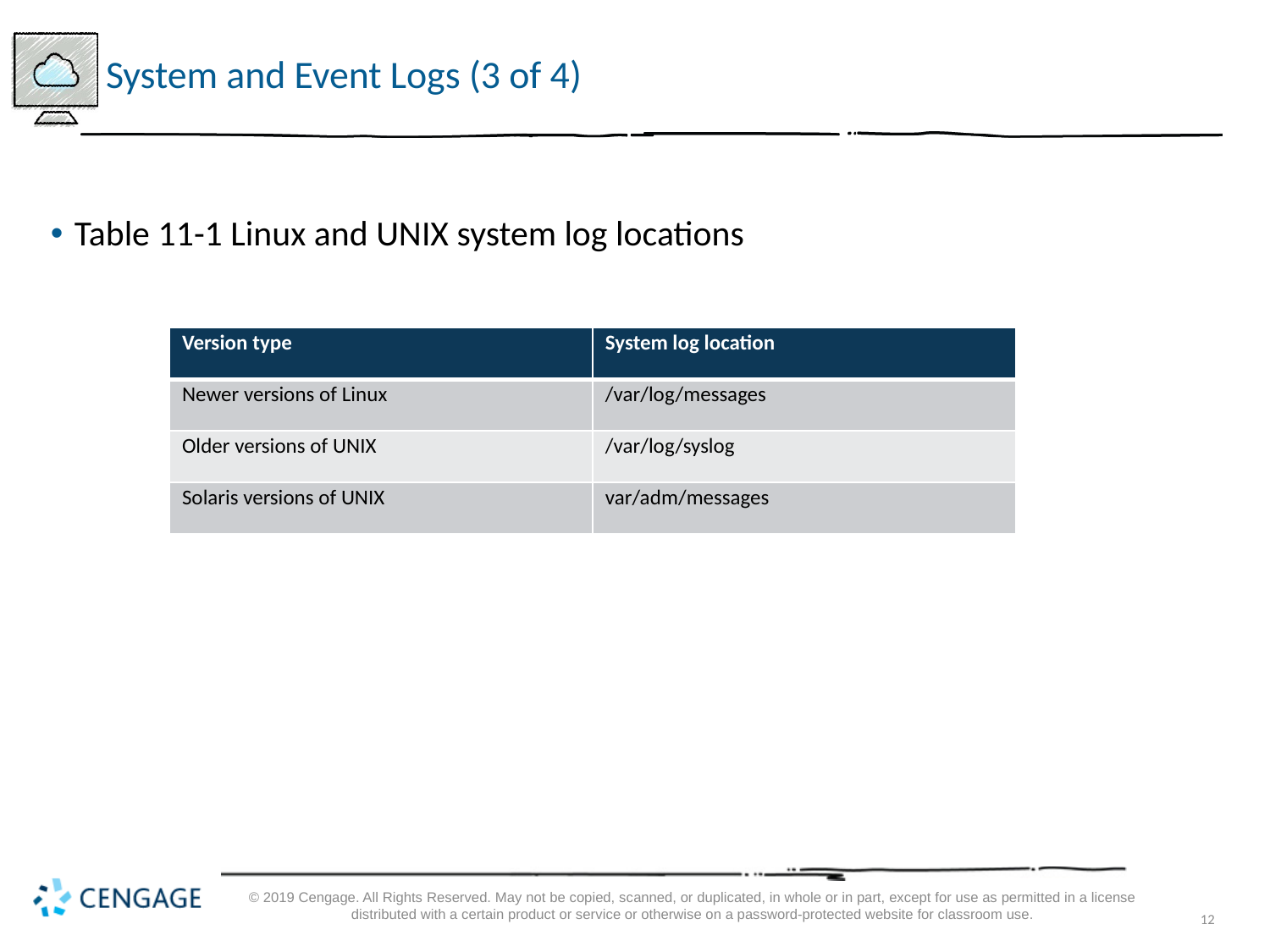

# System and Event Logs (3 of 4)
Table 11-1 Linux and UNIX system log locations
| Version type | System log location |
| --- | --- |
| Newer versions of Linux | /var/log/messages |
| Older versions of UNIX | /var/log/syslog |
| Solaris versions of UNIX | var/adm/messages |
© 2019 Cengage. All Rights Reserved. May not be copied, scanned, or duplicated, in whole or in part, except for use as permitted in a license distributed with a certain product or service or otherwise on a password-protected website for classroom use.